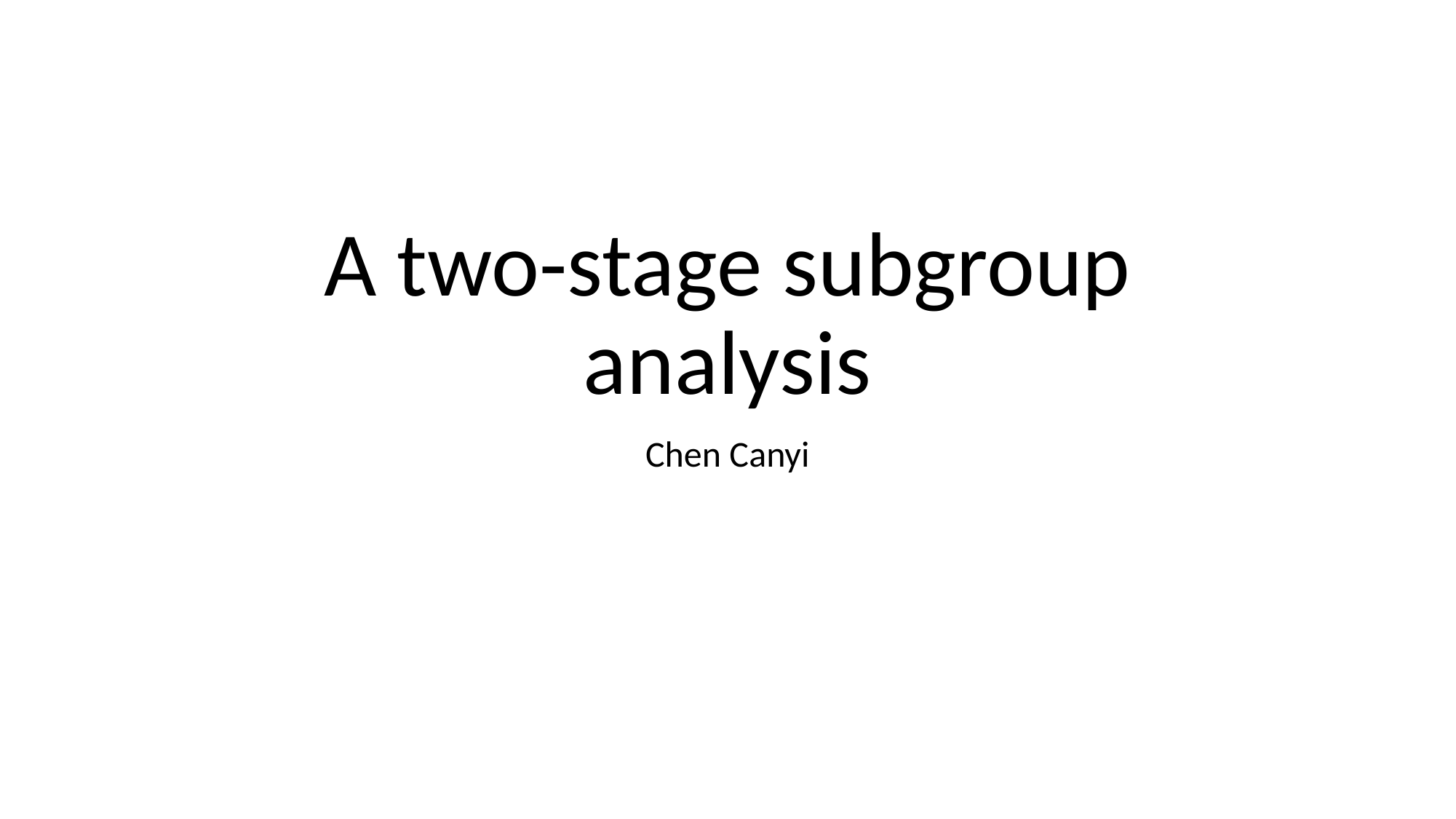

# A two-stage subgroup analysis
Chen Canyi